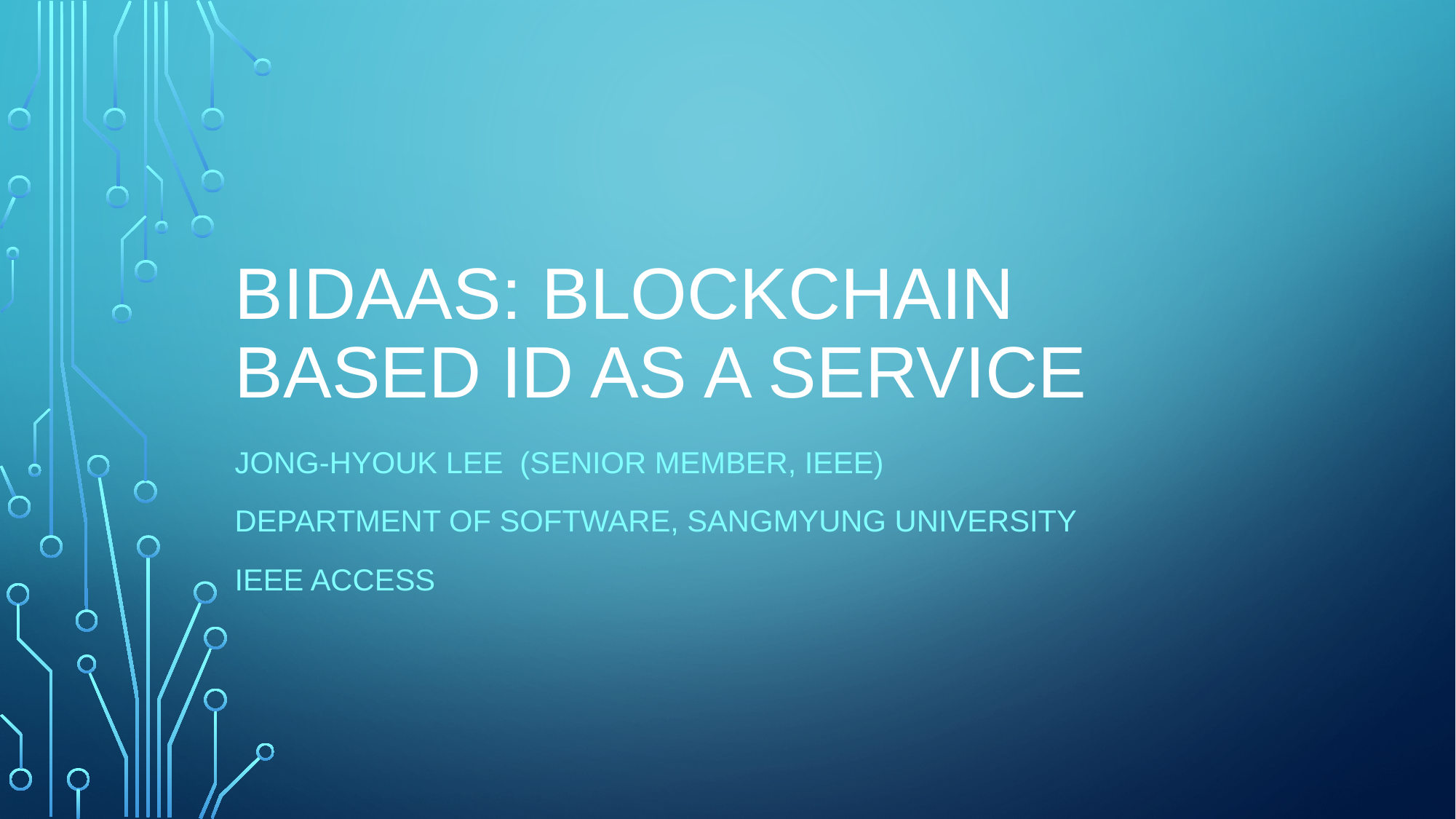

# BIDaaS: Blockchain Based ID As a Service
JONG-HYOUK LEE  (Senior Member, IEEE)
Department of Software, Sangmyung University
IEEE ACCESS